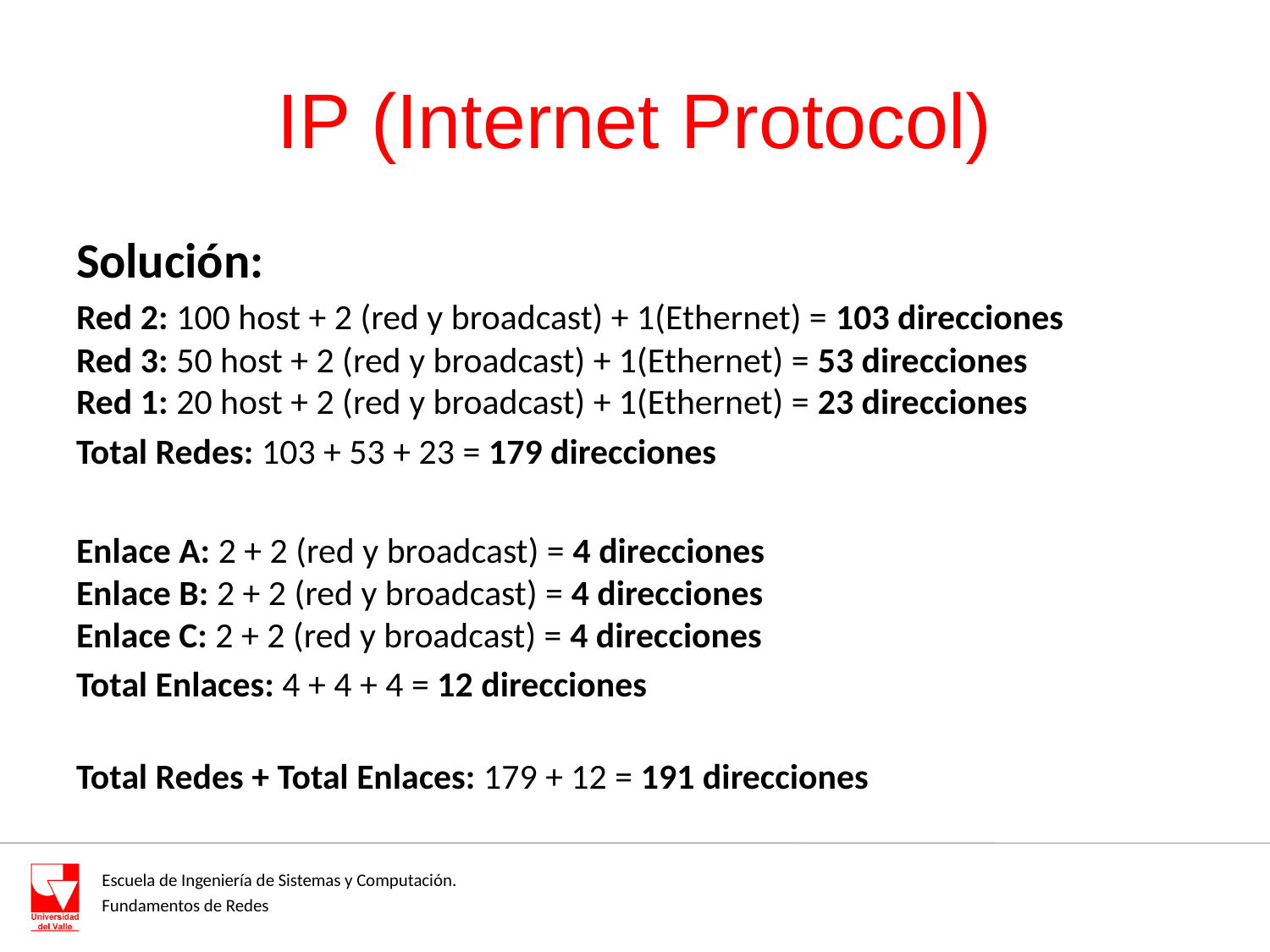

# IP (Internet Protocol)
Solución:
Red 2: 100 host + 2 (red y broadcast) + 1(Ethernet) = 103 direcciones
Red 3: 50 host + 2 (red y broadcast) + 1(Ethernet) = 53 direcciones
Red 1: 20 host + 2 (red y broadcast) + 1(Ethernet) = 23 direcciones
Total Redes: 103 + 53 + 23 = 179 direcciones

Enlace A: 2 + 2 (red y broadcast) = 4 direcciones
Enlace B: 2 + 2 (red y broadcast) = 4 direcciones
Enlace C: 2 + 2 (red y broadcast) = 4 direcciones
Total Enlaces: 4 + 4 + 4 = 12 direcciones
Total Redes + Total Enlaces: 179 + 12 = 191 direcciones